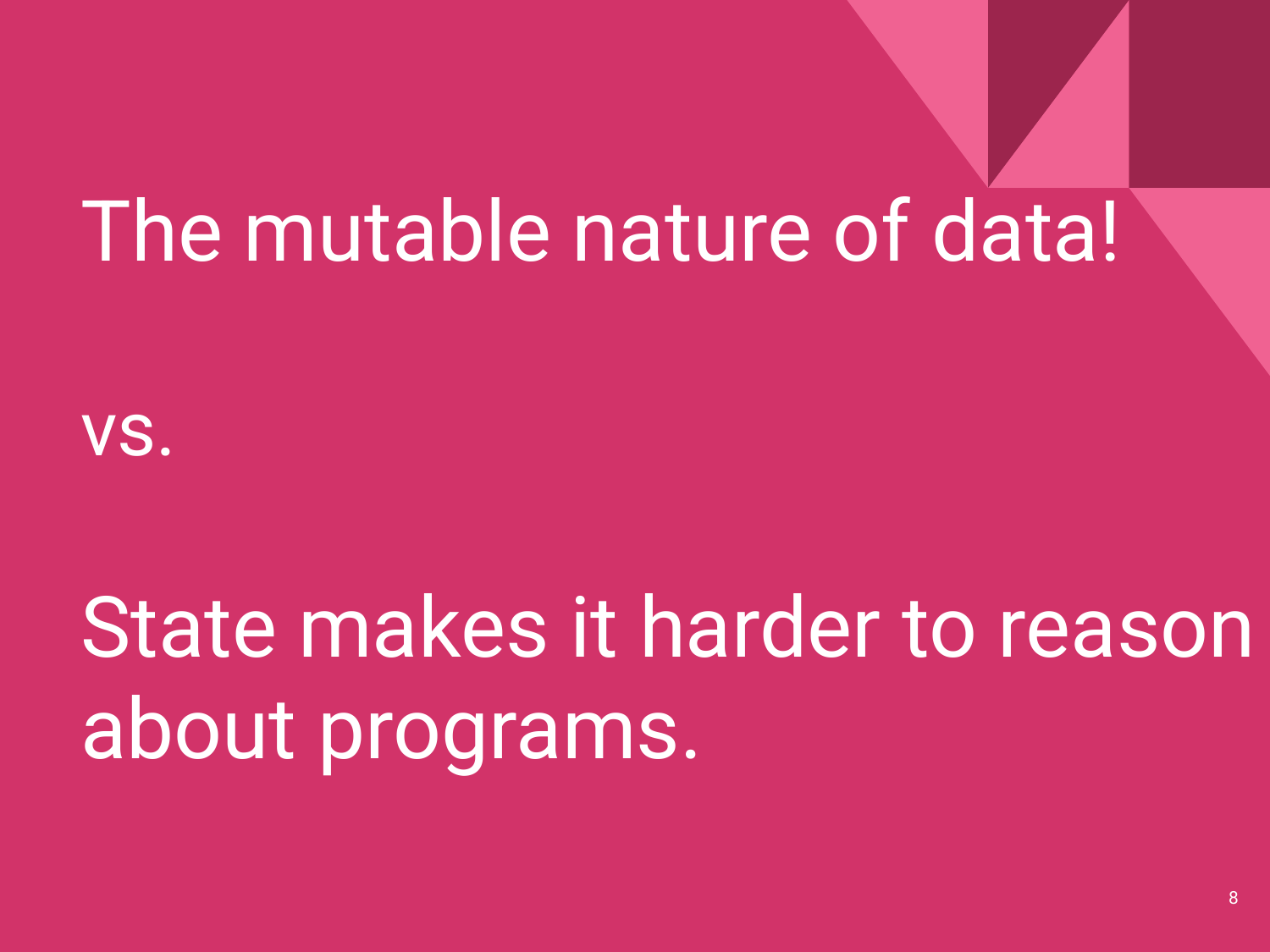

# The mutable nature of data! vs.

State makes it harder to reason about programs.
8